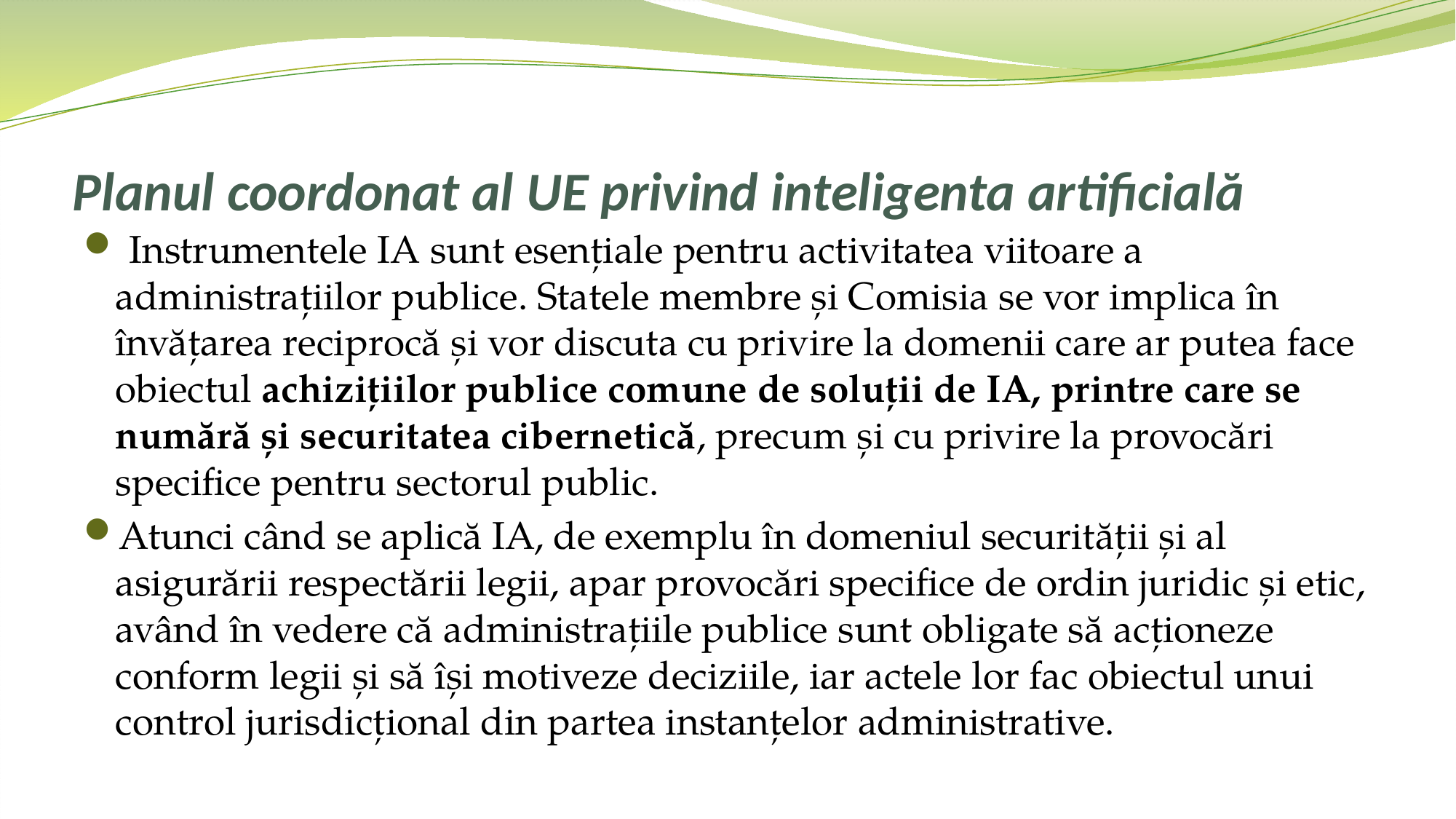

# Planul coordonat al UE privind inteligenta artificială
 Instrumentele IA sunt esențiale pentru activitatea viitoare a administrațiilor publice. Statele membre și Comisia se vor implica în învățarea reciprocă și vor discuta cu privire la domenii care ar putea face obiectul achizițiilor publice comune de soluții de IA, printre care se numără și securitatea cibernetică, precum și cu privire la provocări specifice pentru sectorul public.
Atunci când se aplică IA, de exemplu în domeniul securității și al asigurării respectării legii, apar provocări specifice de ordin juridic și etic, având în vedere că administrațiile publice sunt obligate să acționeze conform legii și să își motiveze deciziile, iar actele lor fac obiectul unui control jurisdicțional din partea instanțelor administrative.